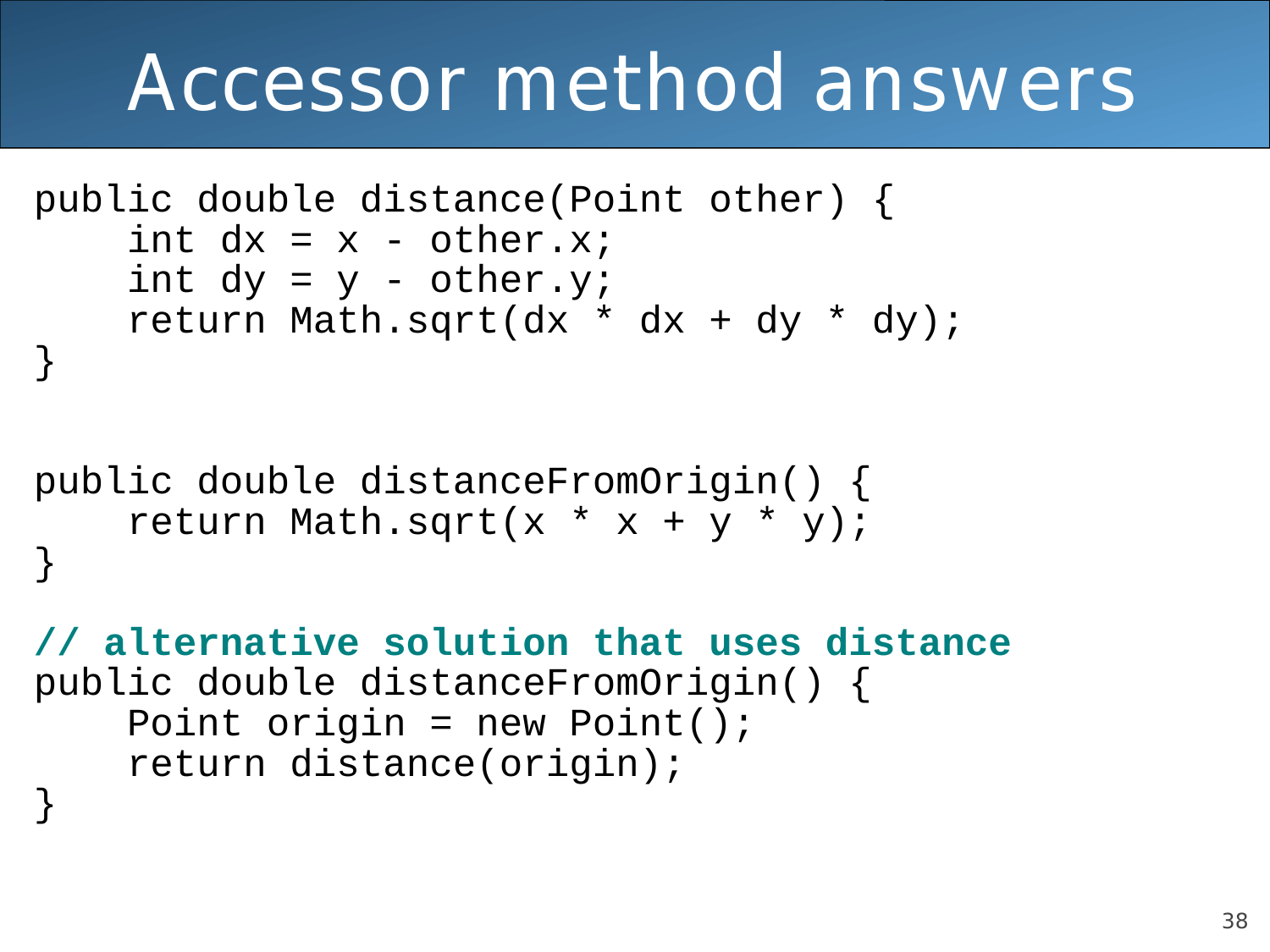

# Accessor method answers
public double distance(Point other) {
    int dx = x - other.x;
    int dy = y - other.y;
    return Math.sqrt(dx * dx + dy * dy);
}

public double distanceFromOrigin() {
    return Math.sqrt(x * x + y * y);
}

// alternative solution that uses distance
public double distanceFromOrigin() {
    Point origin = new Point();
    return distance(origin);
}